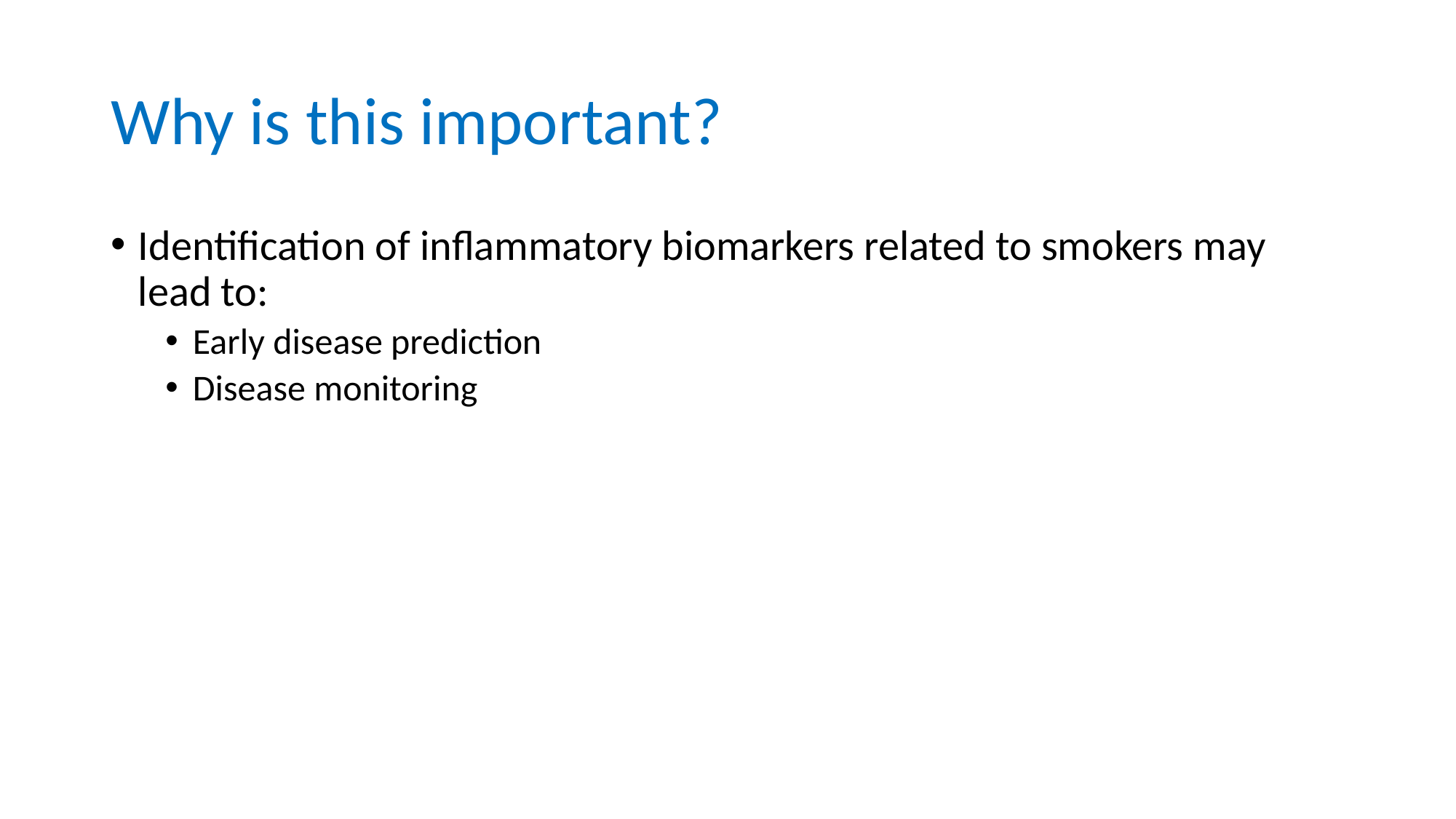

# Why is this important?
Identification of inflammatory biomarkers related to smokers may lead to:
Early disease prediction
Disease monitoring